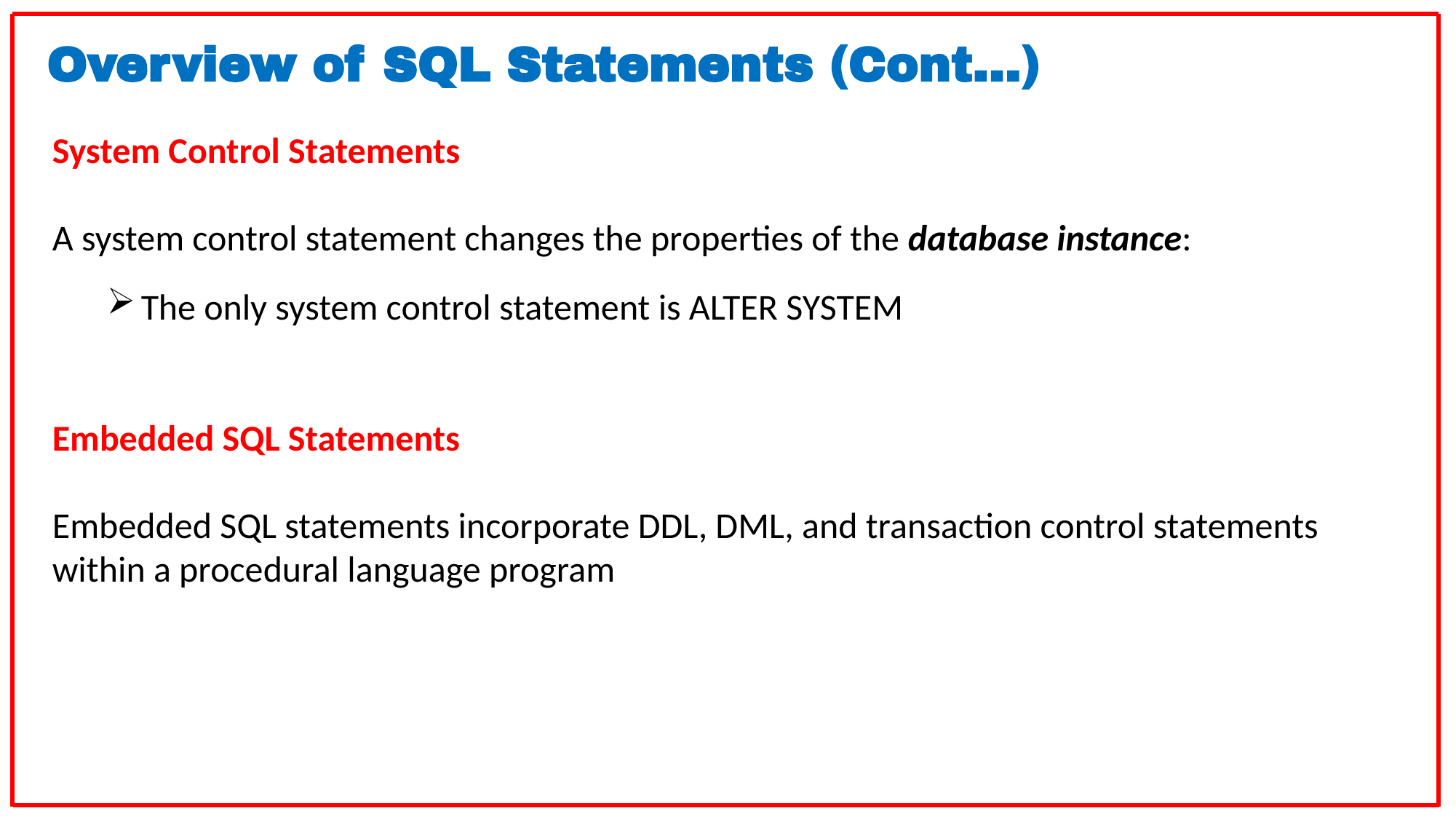

Overview of SQL Statements (Cont…)
System Control Statements

A system control statement changes the properties of the database instance:

The only system control statement is ALTER SYSTEM

Embedded SQL Statements

Embedded SQL statements incorporate DDL, DML, and transaction control statements within a procedural language program